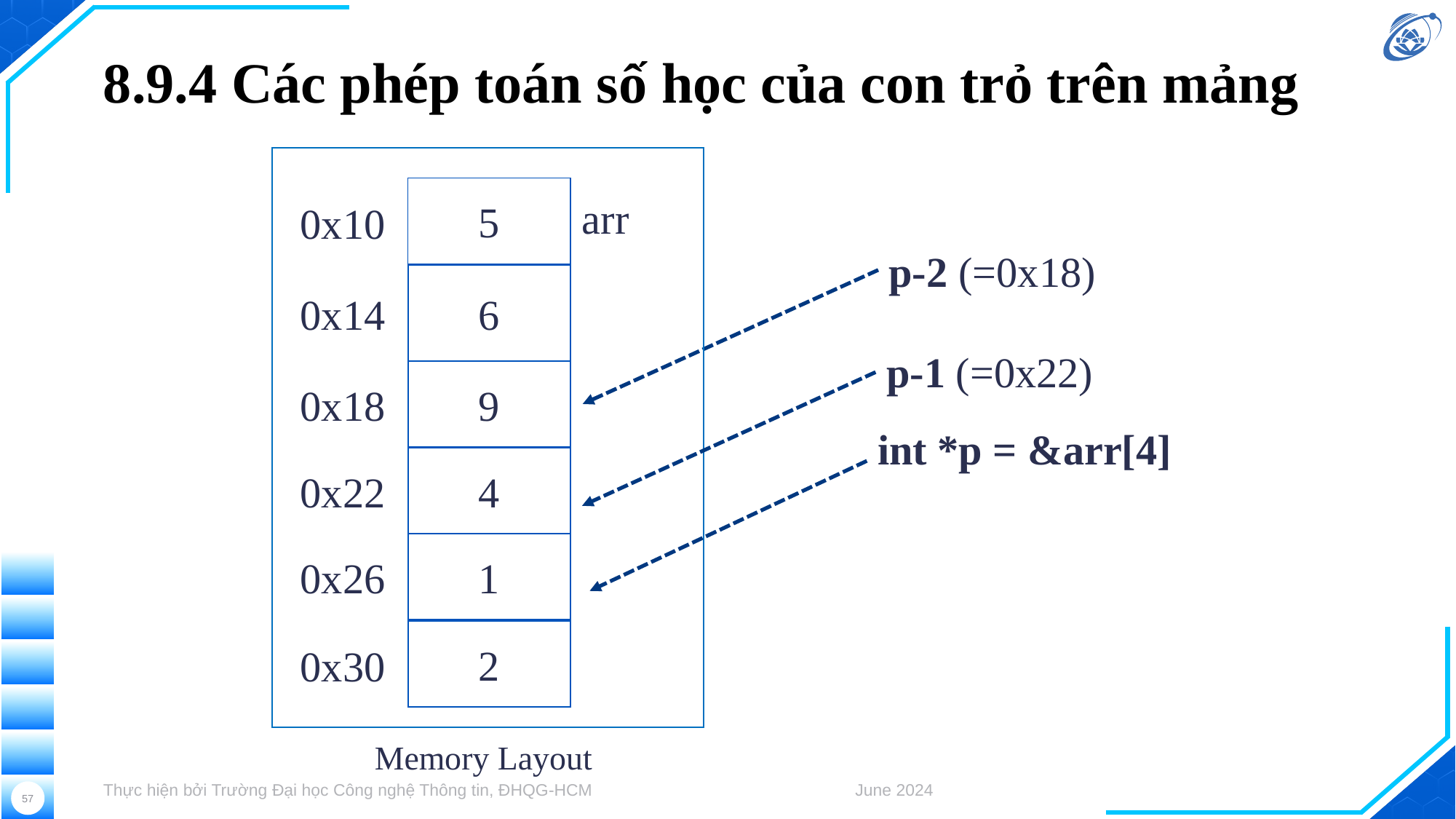

# 8.9.4 Các phép toán số học của con trỏ trên mảng

arr
5
0x10
p-2 (=0x18)
0x14
6
p-1 (=0x22)
0x18
9
int *p = &arr[4]
0x22
4
0x26
1
2
0x30
Memory Layout
Thực hiện bởi Trường Đại học Công nghệ Thông tin, ĐHQG-HCM
June 2024
57